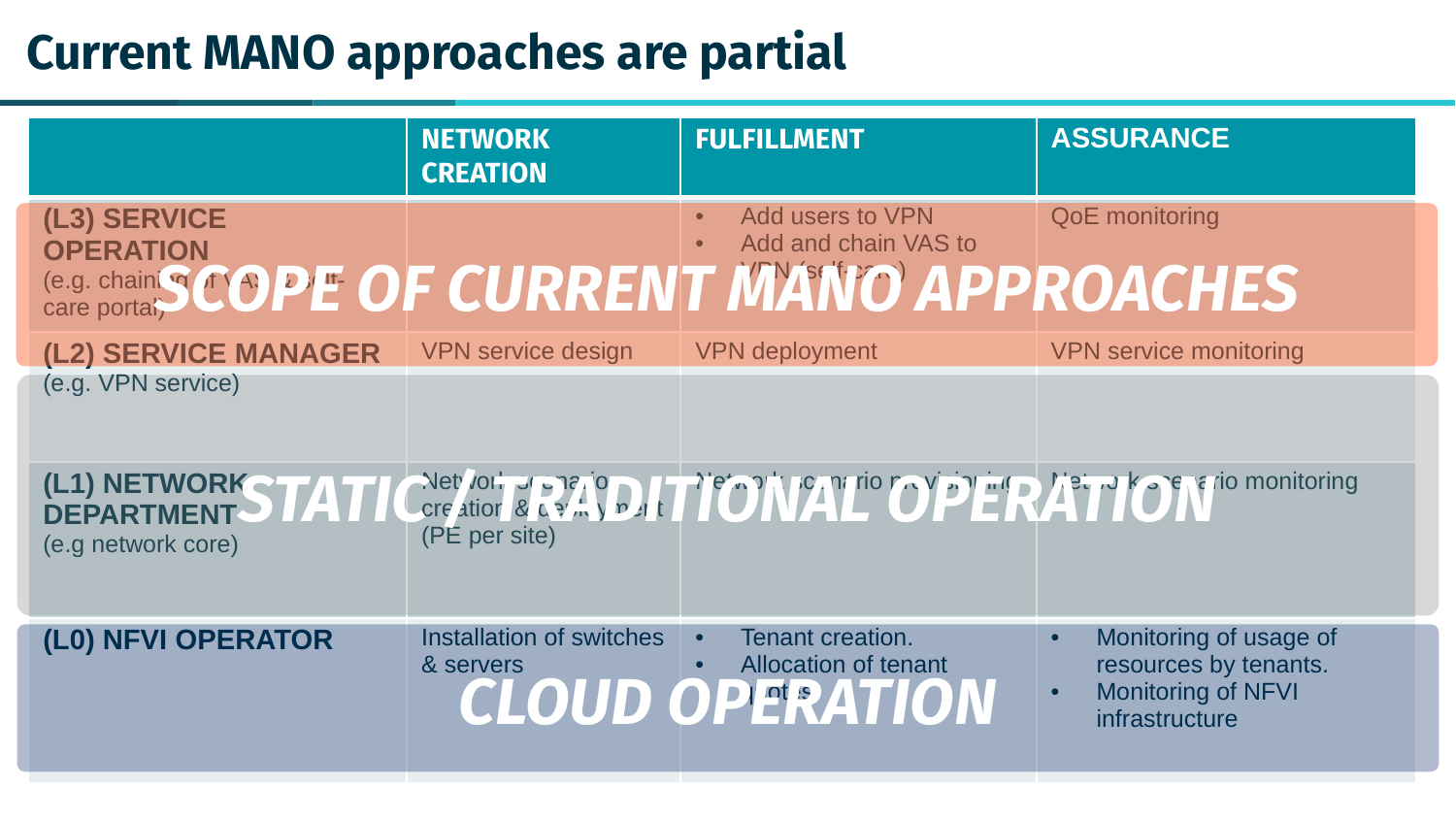

# Current MANO approaches are partial

|  | NETWORK CREATION | FULFILLMENT | ASSURANCE |
| --- | --- | --- | --- |
| (L3) SERVICE OPERATION (e.g. chaining of VAS & self-care portal) |  | Add users to VPN Add and chain VAS to VPN (self-care) | QoE monitoring |
| (L2) SERVICE MANAGER (e.g. VPN service) | VPN service design | VPN deployment | VPN service monitoring |
| (L1) NETWORK DEPARTMENT (e.g network core) | Network scenario creation & deployment (PE per site) | Network scenario provisioning | Network scenario monitoring |
| (L0) NFVI OPERATOR | Installation of switches & servers | Tenant creation. Allocation of tenant quotes. | Monitoring of usage of resources by tenants. Monitoring of NFVI infrastructure |
SCOPE OF CURRENT MANO APPROACHES
STATIC / TRADITIONAL OPERATION
CLOUD OPERATION